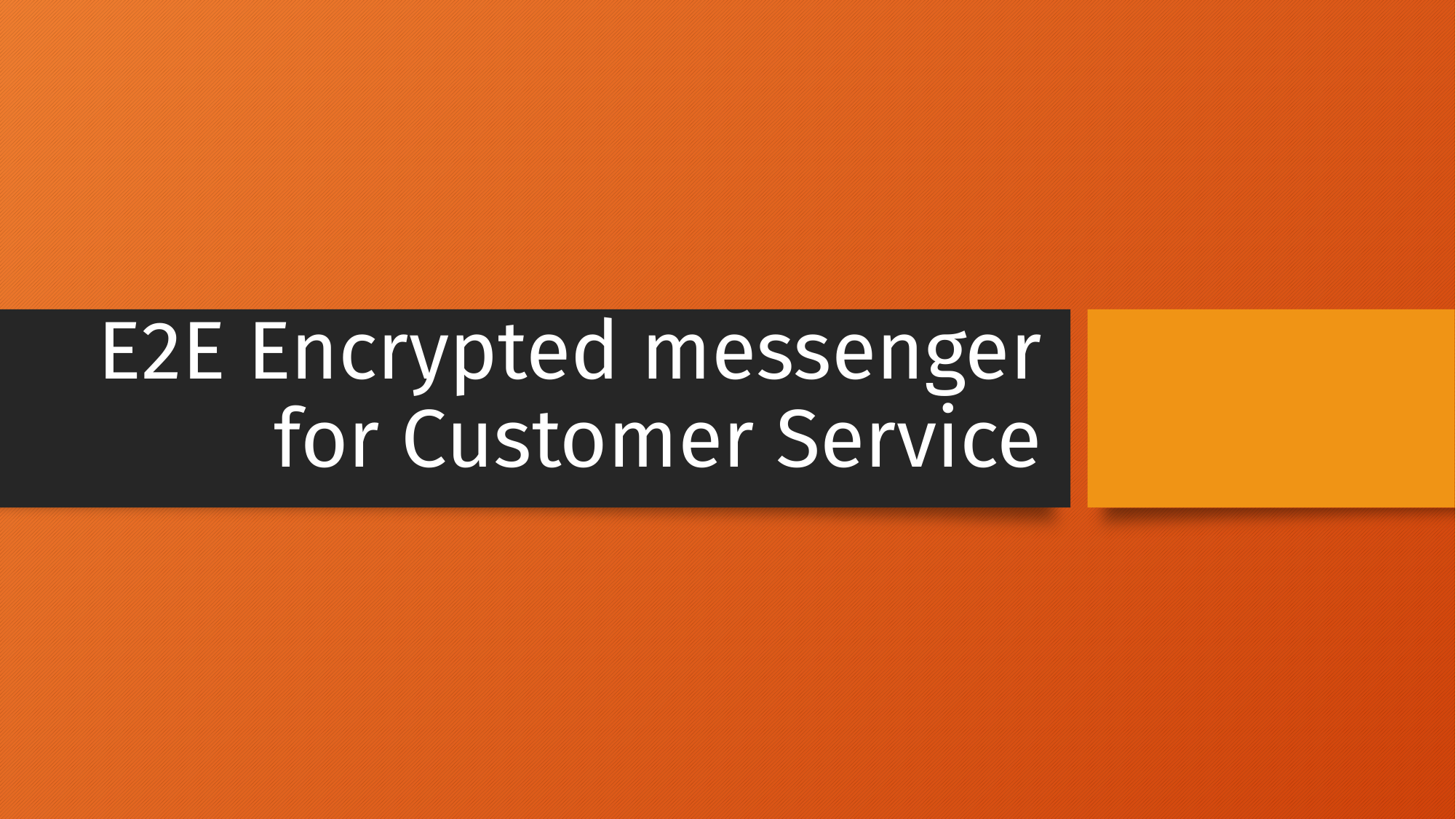

# E2E Encrypted messenger for Customer Service